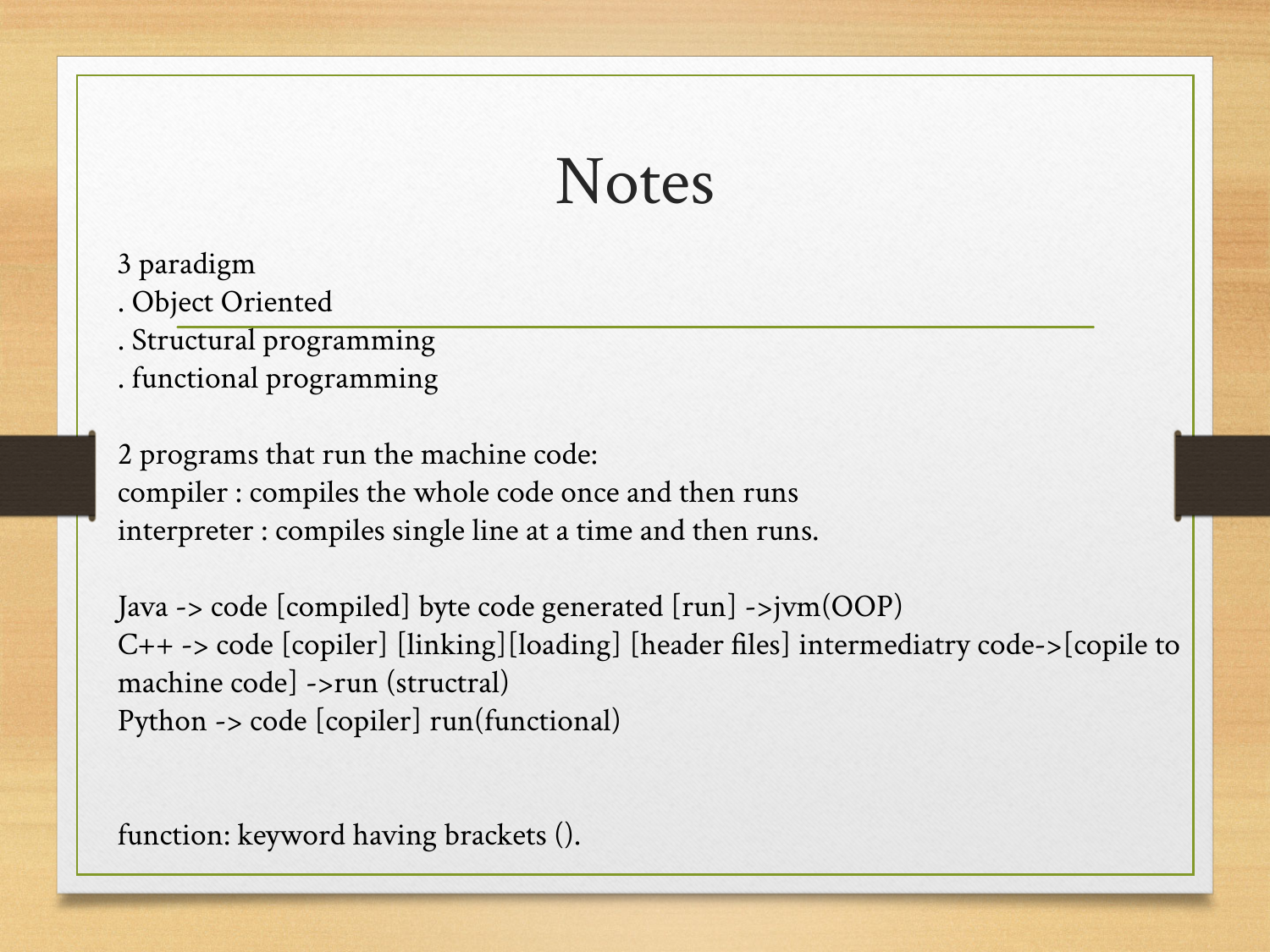

# Notes
3 paradigm
. Object Oriented
. Structural programming
. functional programming

2 programs that run the machine code:
compiler : compiles the whole code once and then runs
interpreter : compiles single line at a time and then runs.

Java -> code [compiled] byte code generated [run] ->jvm(OOP)
C++ -> code [copiler] [linking][loading] [header files] intermediatry code->[copile to machine code] ->run (structral)
Python -> code [copiler] run(functional)

function: keyword having brackets ().